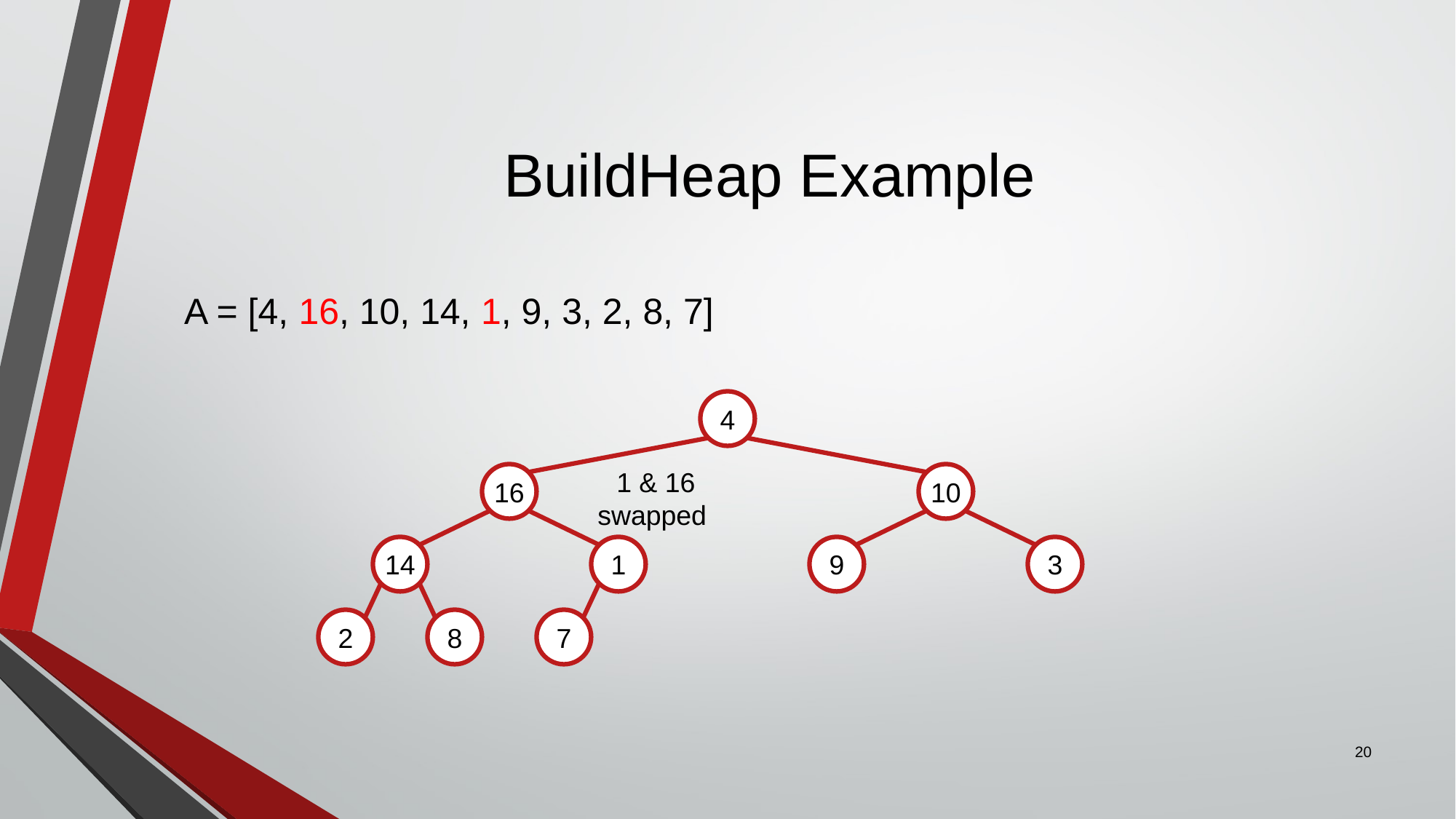

# BuildHeap Example
A = [4, 16, 10, 14, 1, 9, 3, 2, 8, 7]
4
1 & 16
swapped
16
10
14
1
9
3
2
8
7
20